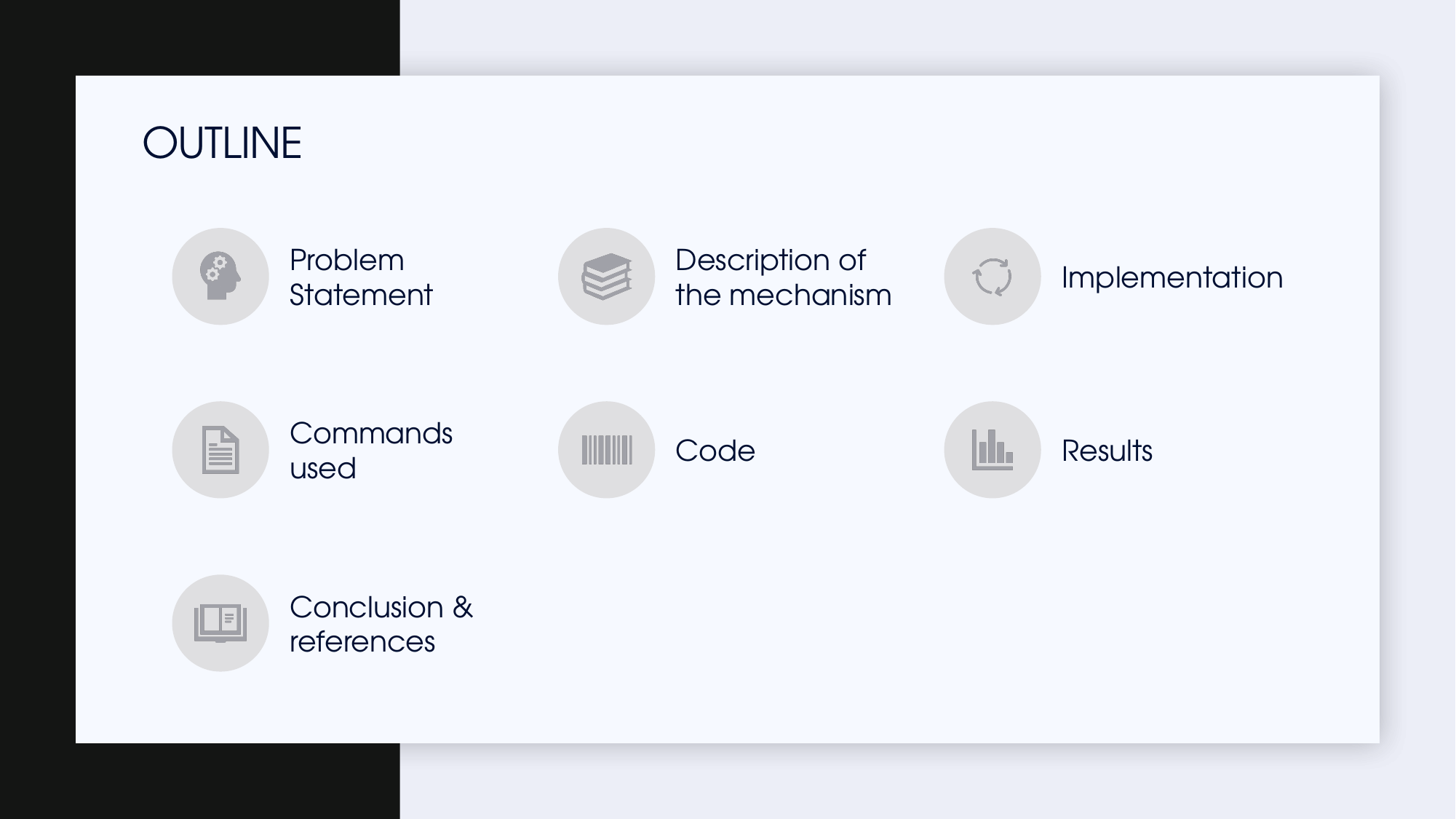

# OUTLINE
Problem Statement
Description of the mechanism
Implementation
Commands used
Code
Results
Conclusion & references